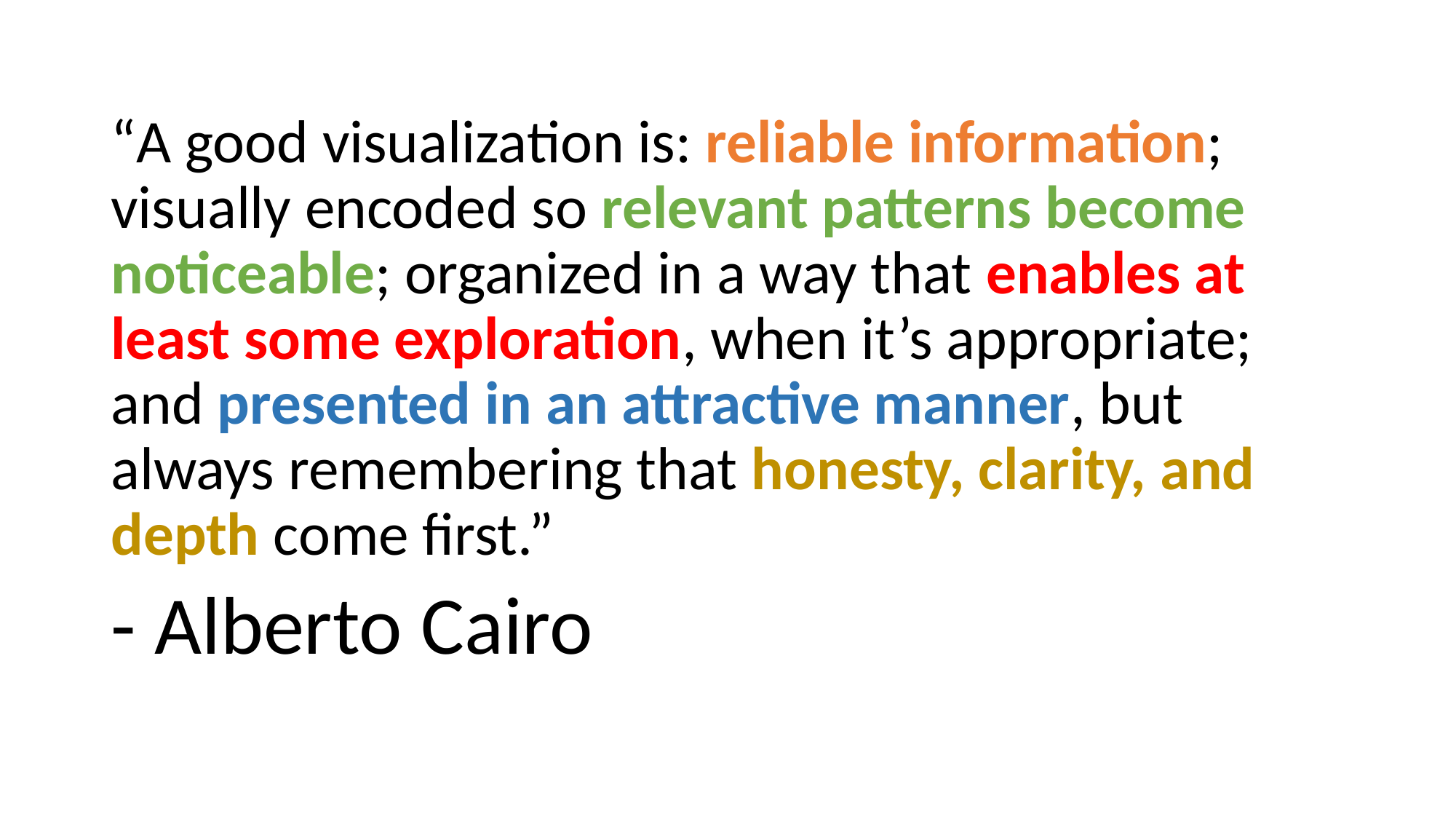

“A good visualization is: reliable information; visually encoded so relevant patterns become noticeable; organized in a way that enables at least some exploration, when it’s appropriate; and presented in an attractive manner, but always remembering that honesty, clarity, and depth come first.”
- Alberto Cairo